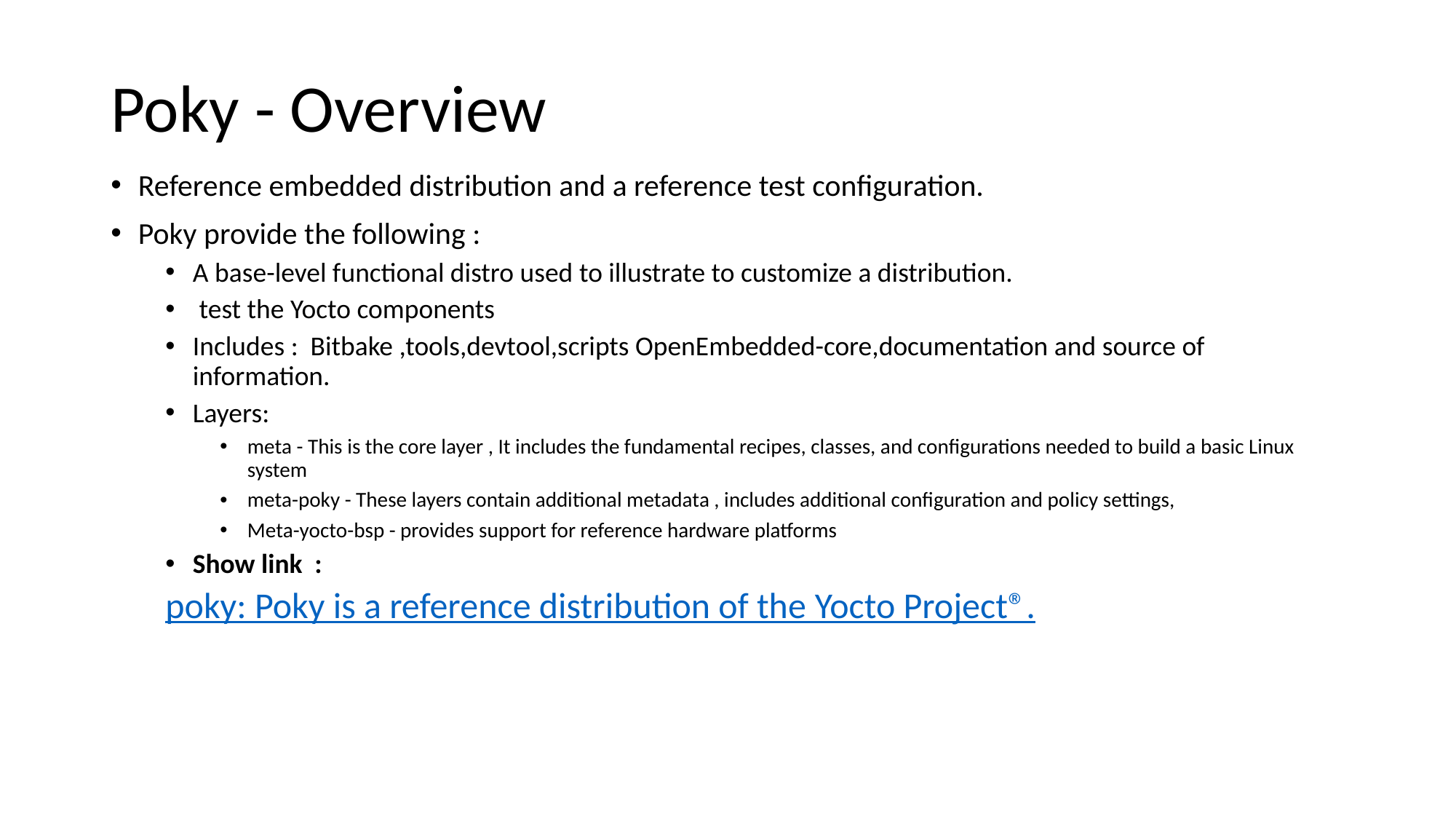

Poky - Overview
Reference embedded distribution and a reference test configuration.
Poky provide the following :
A base-level functional distro used to illustrate to customize a distribution.
 test the Yocto components
Includes :  Bitbake ,tools,devtool,scripts OpenEmbedded-core,documentation and source of information.
Layers:
meta - This is the core layer , It includes the fundamental recipes, classes, and configurations needed to build a basic Linux system
meta-poky - These layers contain additional metadata , includes additional configuration and policy settings,
Meta-yocto-bsp - provides support for reference hardware platforms
Show link  :
poky: Poky is a reference distribution of the Yocto Project®.